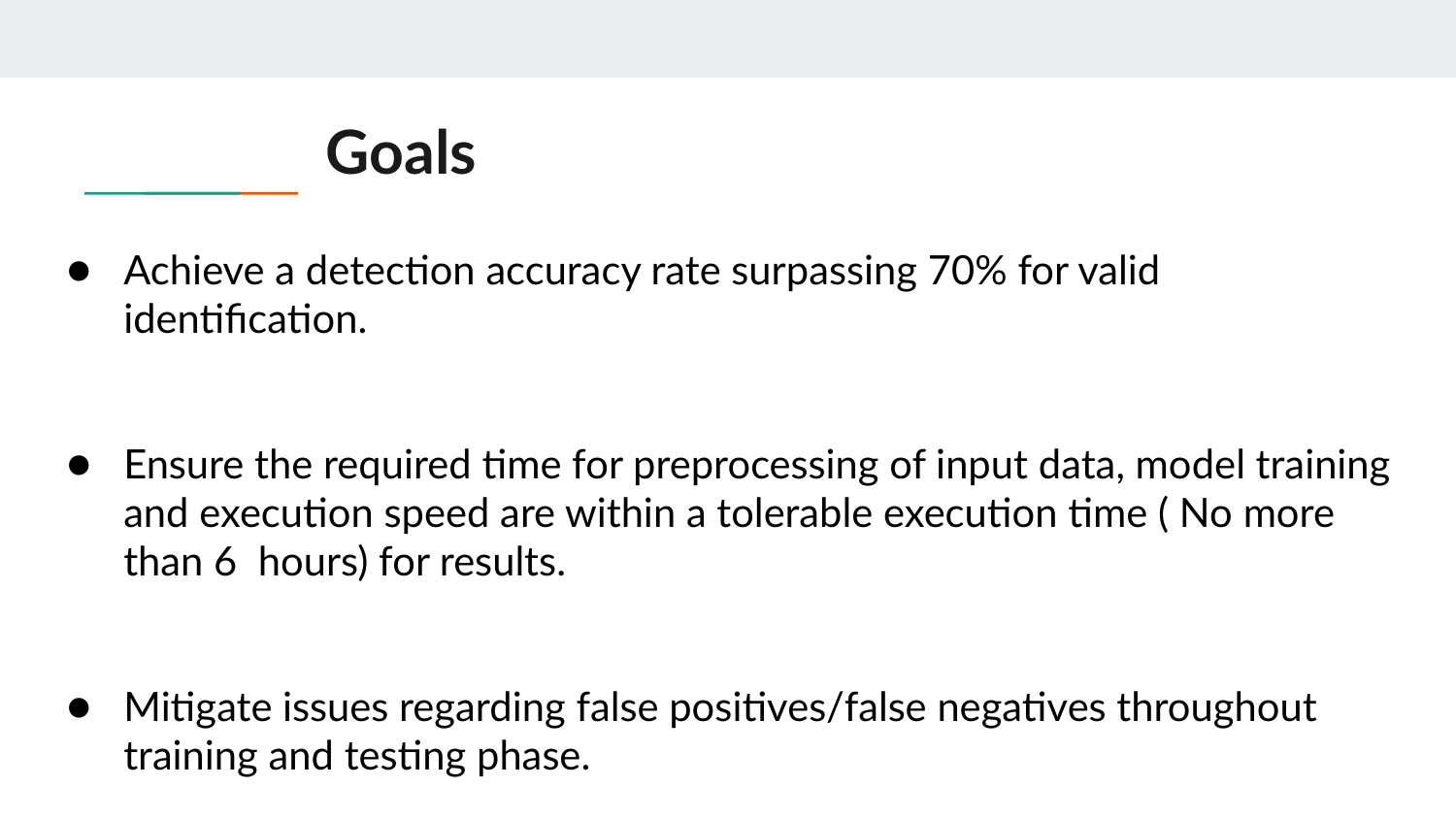

# Goals
Achieve a detection accuracy rate surpassing 70% for valid identification.

Ensure the required time for preprocessing of input data, model training  and execution speed are within a tolerable execution time ( No more than 6  hours) for results.

Mitigate issues regarding false positives/false negatives throughout training and testing phase.